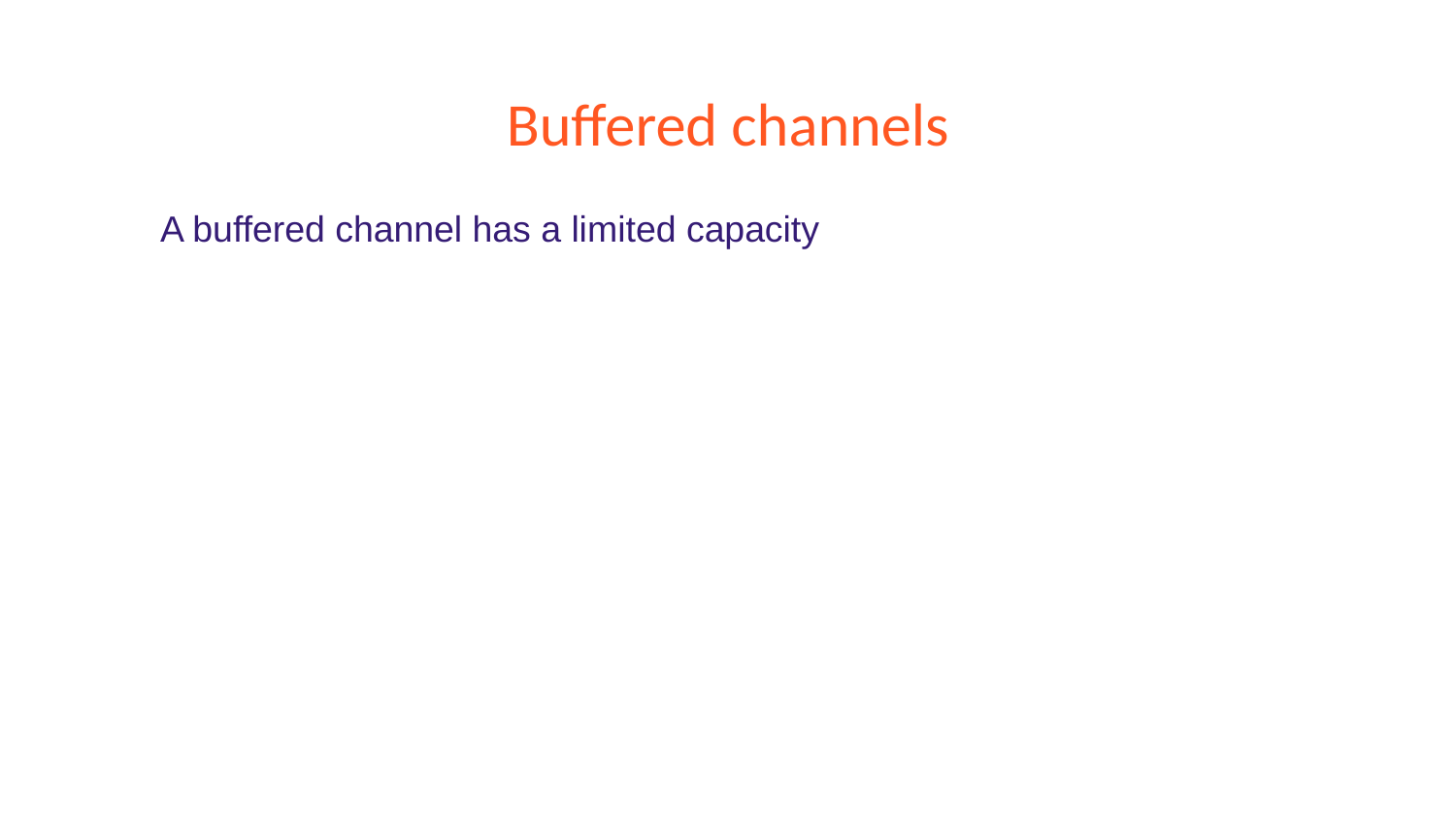

# Buffered channels
A buffered channel has a limited capacity